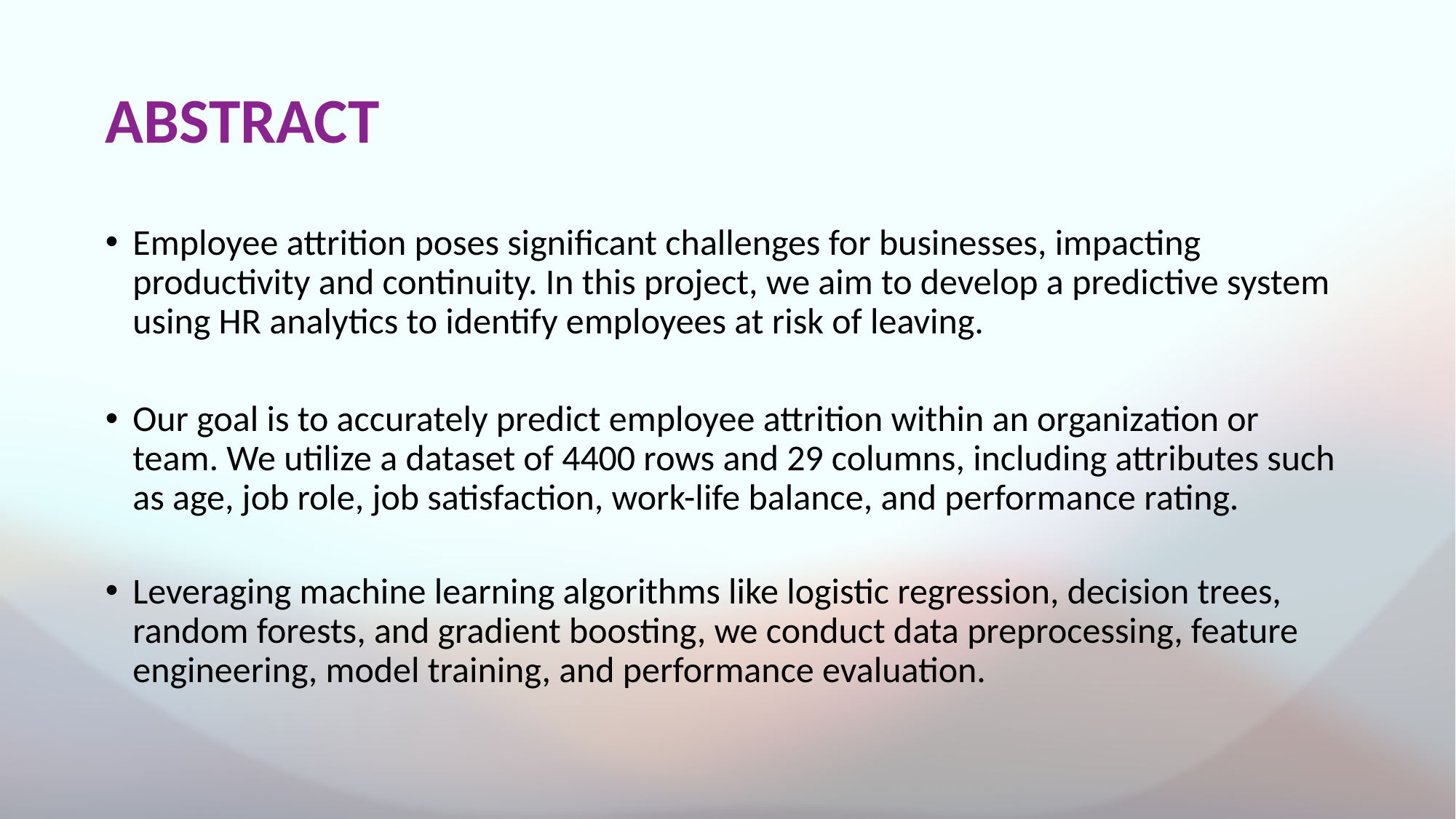

# ABSTRACT
Employee attrition poses significant challenges for businesses, impacting productivity and continuity. In this project, we aim to develop a predictive system using HR analytics to identify employees at risk of leaving.
Our goal is to accurately predict employee attrition within an organization or team. We utilize a dataset of 4400 rows and 29 columns, including attributes such as age, job role, job satisfaction, work-life balance, and performance rating.
Leveraging machine learning algorithms like logistic regression, decision trees, random forests, and gradient boosting, we conduct data preprocessing, feature engineering, model training, and performance evaluation.